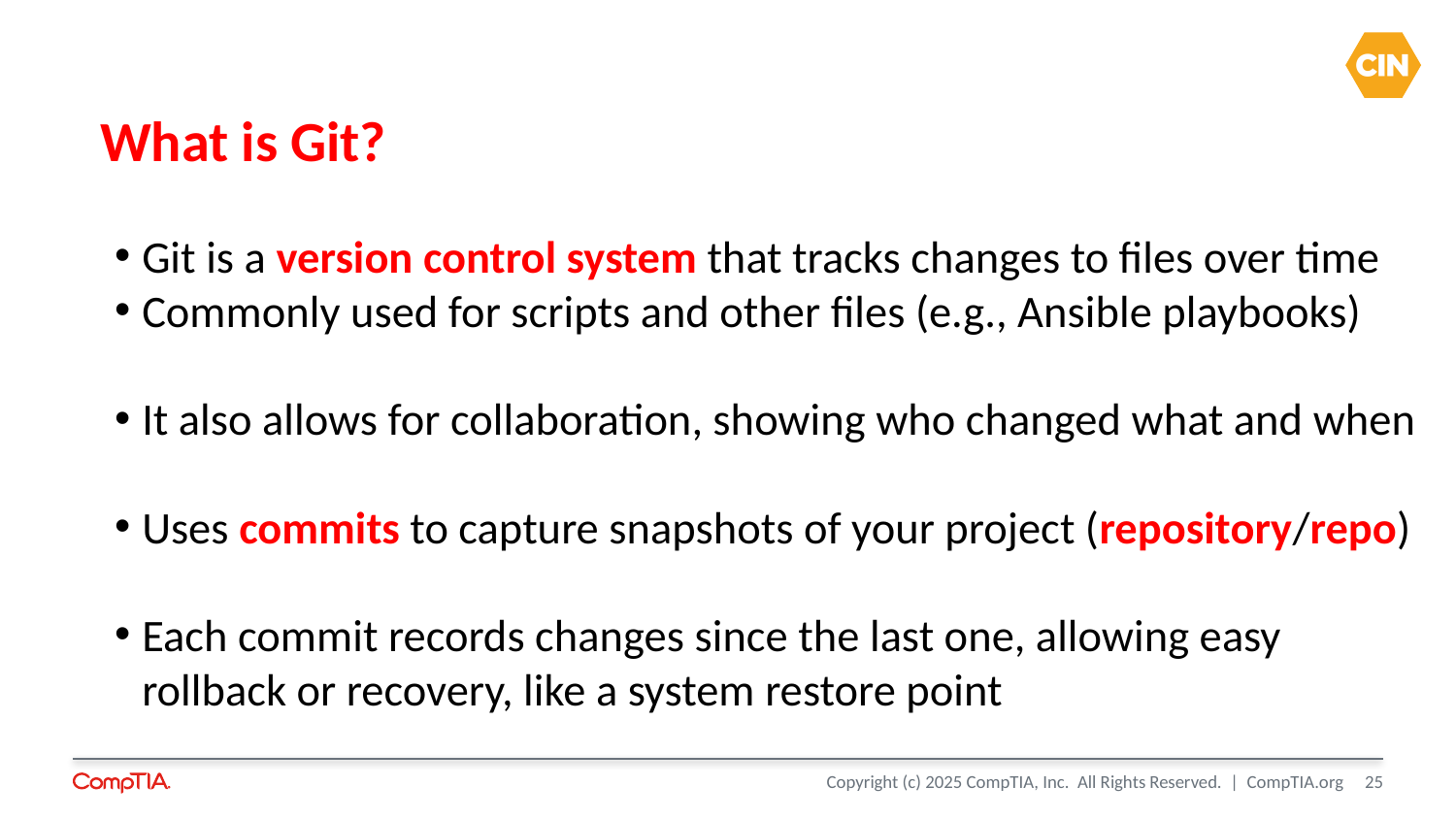

# What is Git?
Git is a version control system that tracks changes to files over time
Commonly used for scripts and other files (e.g., Ansible playbooks)

It also allows for collaboration, showing who changed what and when

Uses commits to capture snapshots of your project (repository/repo)

Each commit records changes since the last one, allowing easy rollback or recovery, like a system restore point
25